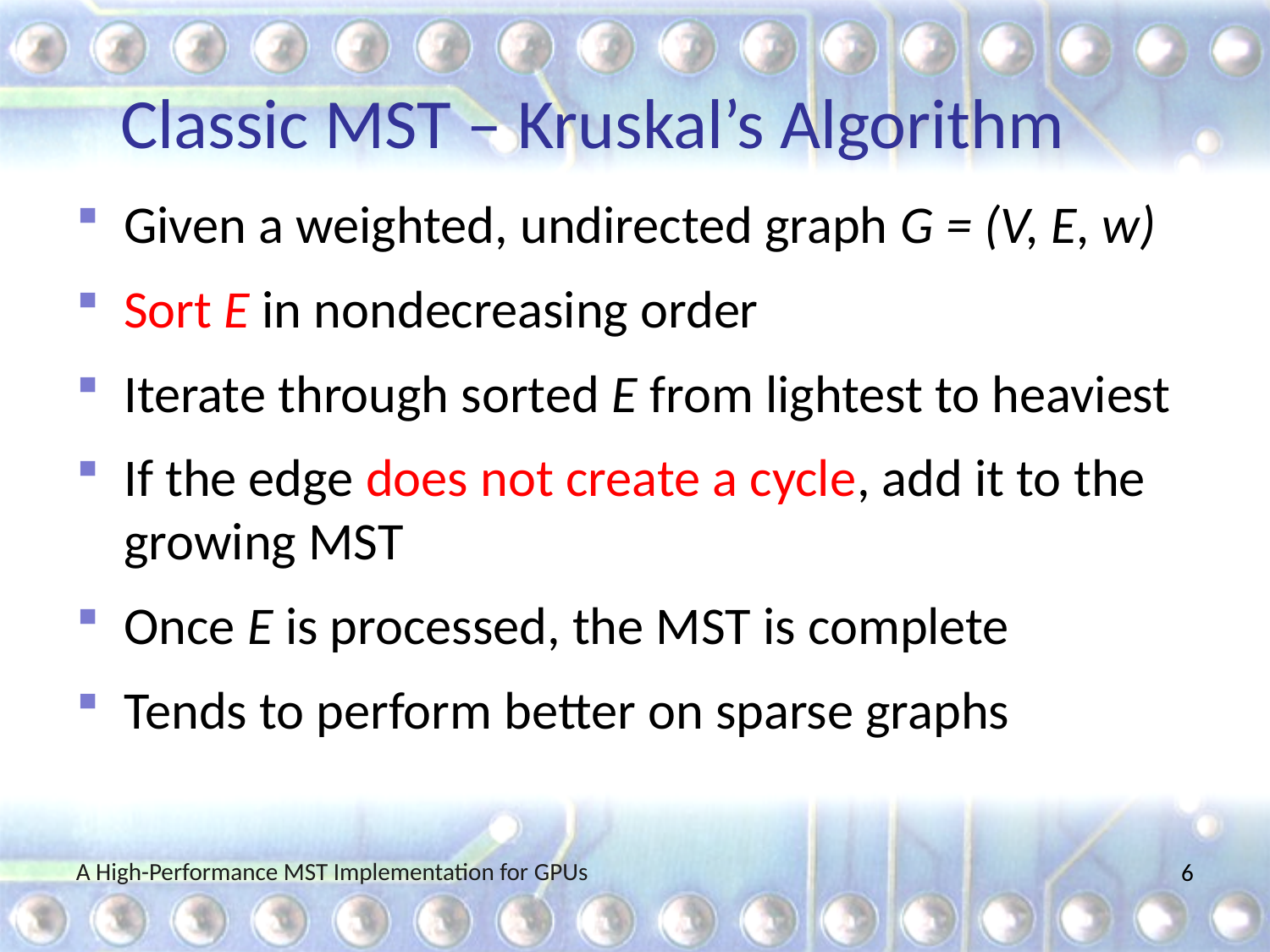

# Classic MST – Kruskal’s Algorithm
Given a weighted, undirected graph G = (V, E, w)
Sort E in nondecreasing order
Iterate through sorted E from lightest to heaviest
If the edge does not create a cycle, add it to the growing MST
Once E is processed, the MST is complete
Tends to perform better on sparse graphs
A High-Performance MST Implementation for GPUs
6